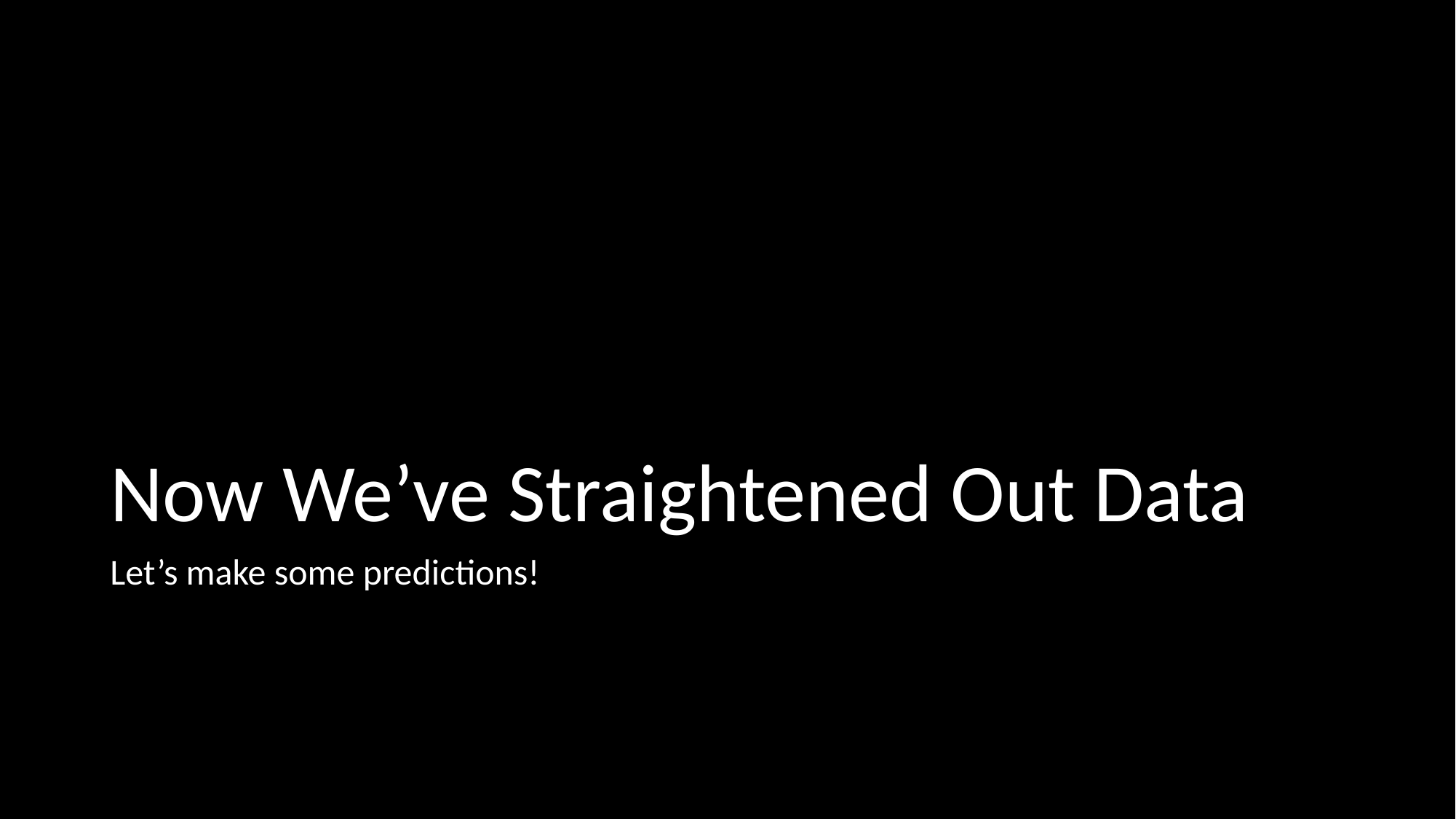

# Now We’ve Straightened Out Data
Let’s make some predictions!